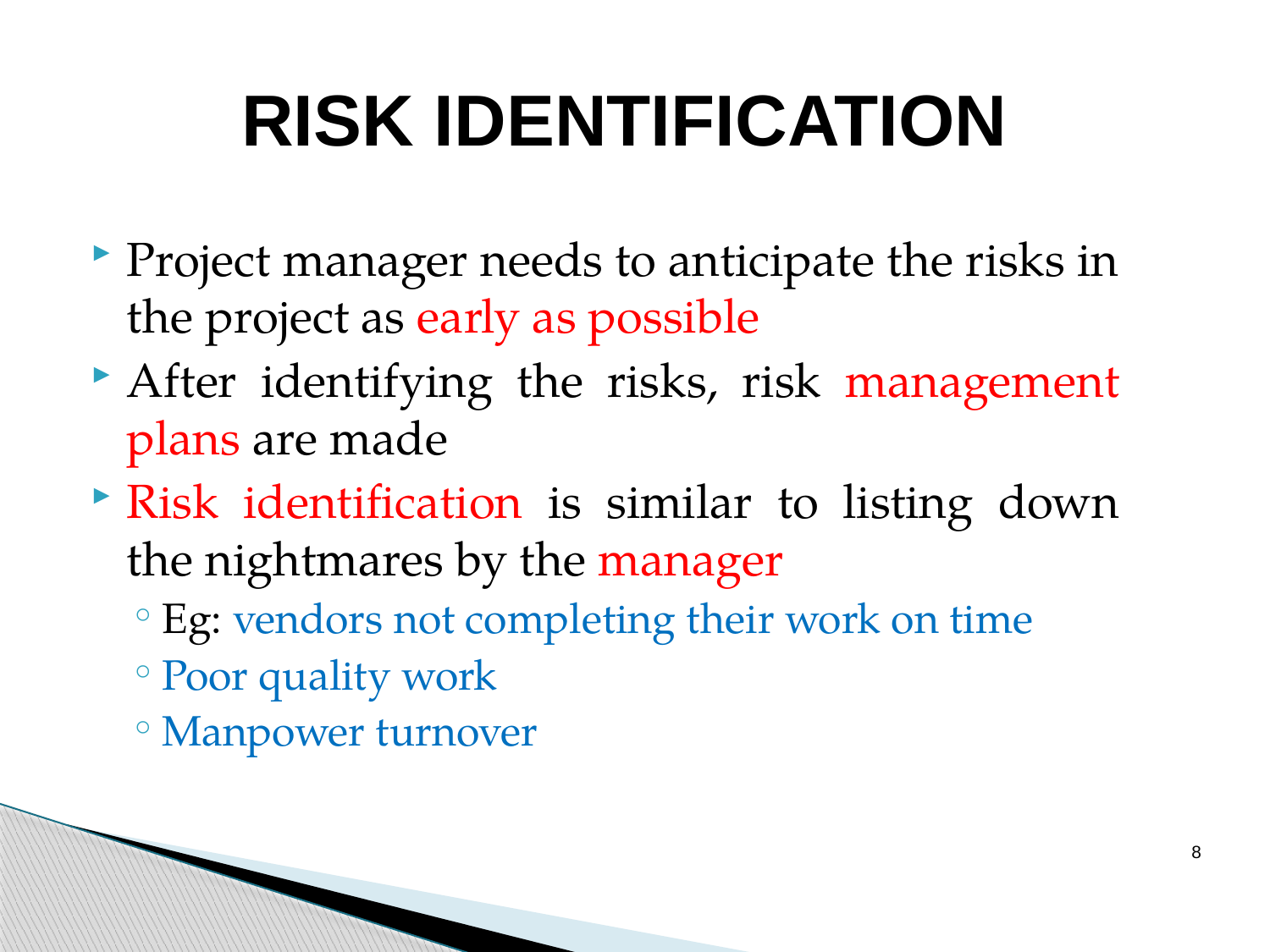

# RISK IDENTIFICATION
Project manager needs to anticipate the risks in the project as early as possible
After identifying the risks, risk management plans are made
Risk identification is similar to listing down the nightmares by the manager
Eg: vendors not completing their work on time
Poor quality work
Manpower turnover

8